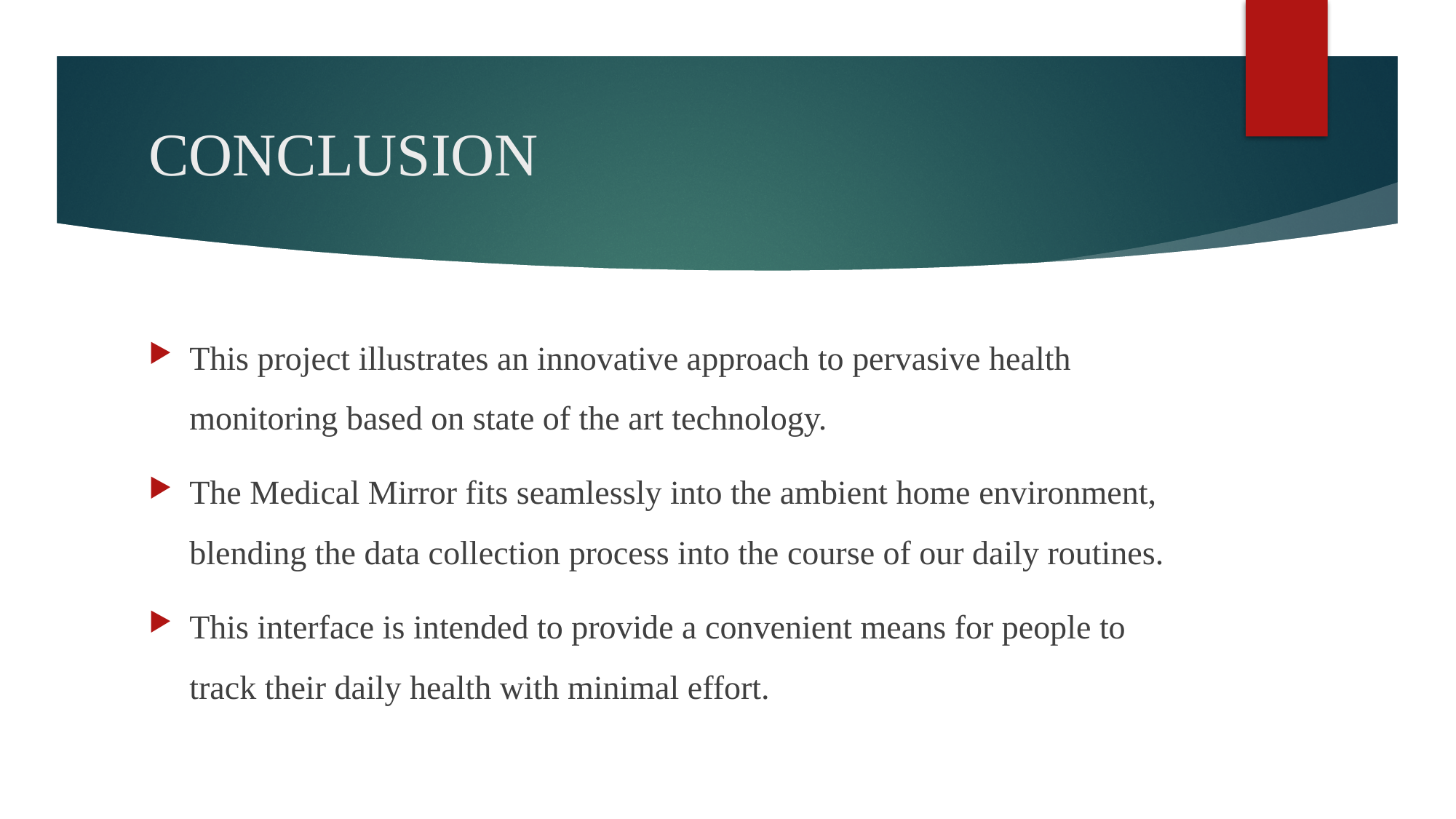

# CONCLUSION
This project illustrates an innovative approach to pervasive health monitoring based on state of the art technology.
The Medical Mirror fits seamlessly into the ambient home environment, blending the data collection process into the course of our daily routines.
This interface is intended to provide a convenient means for people to track their daily health with minimal effort.